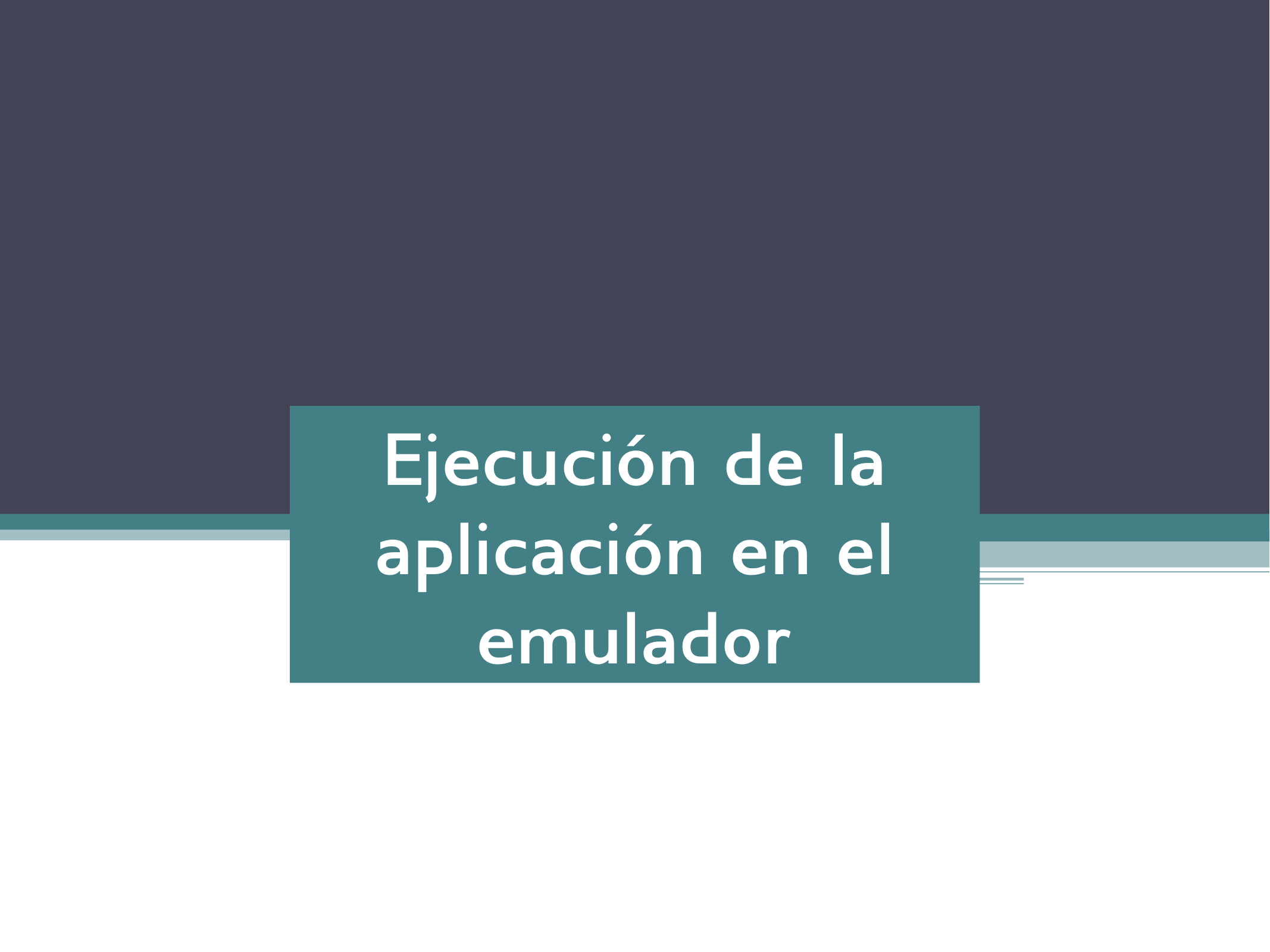

Ejecución de la aplicación en el emulador